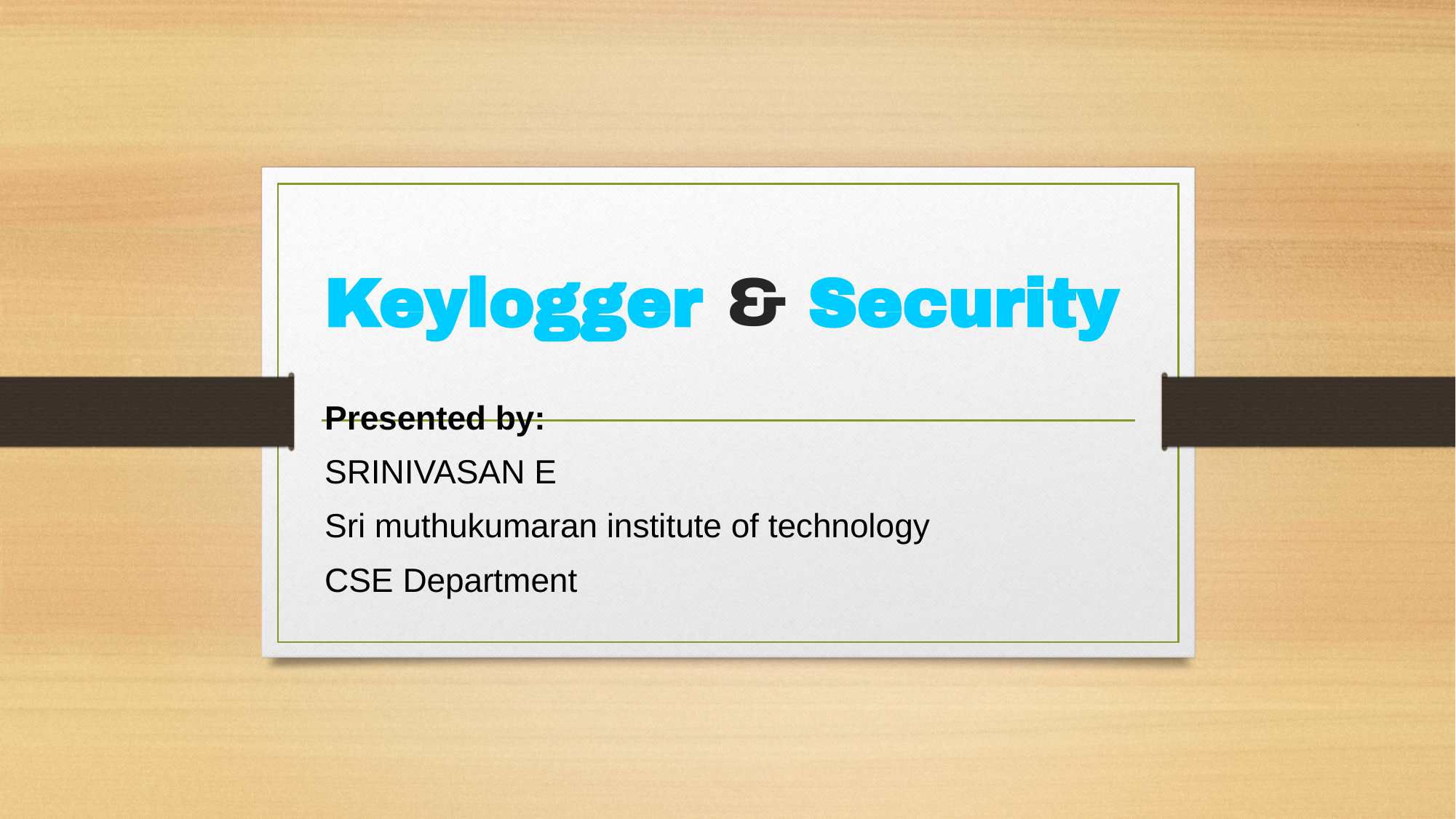

# Keylogger & Security
Presented by:
SRINIVASAN E
Sri muthukumaran institute of technology
CSE Department